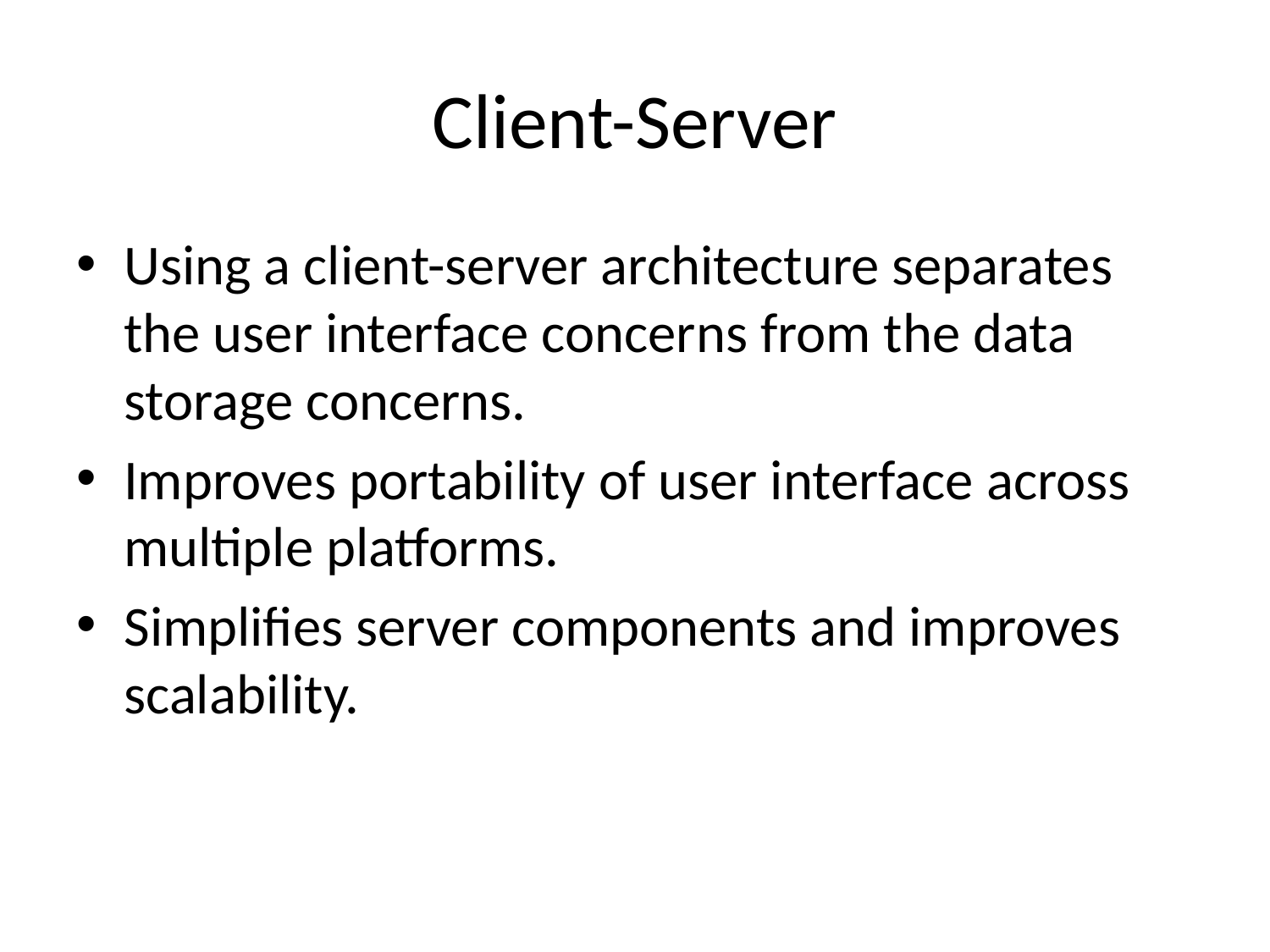

# Client-Server
Using a client-server architecture separates the user interface concerns from the data storage concerns.
Improves portability of user interface across multiple platforms.
Simplifies server components and improves scalability.